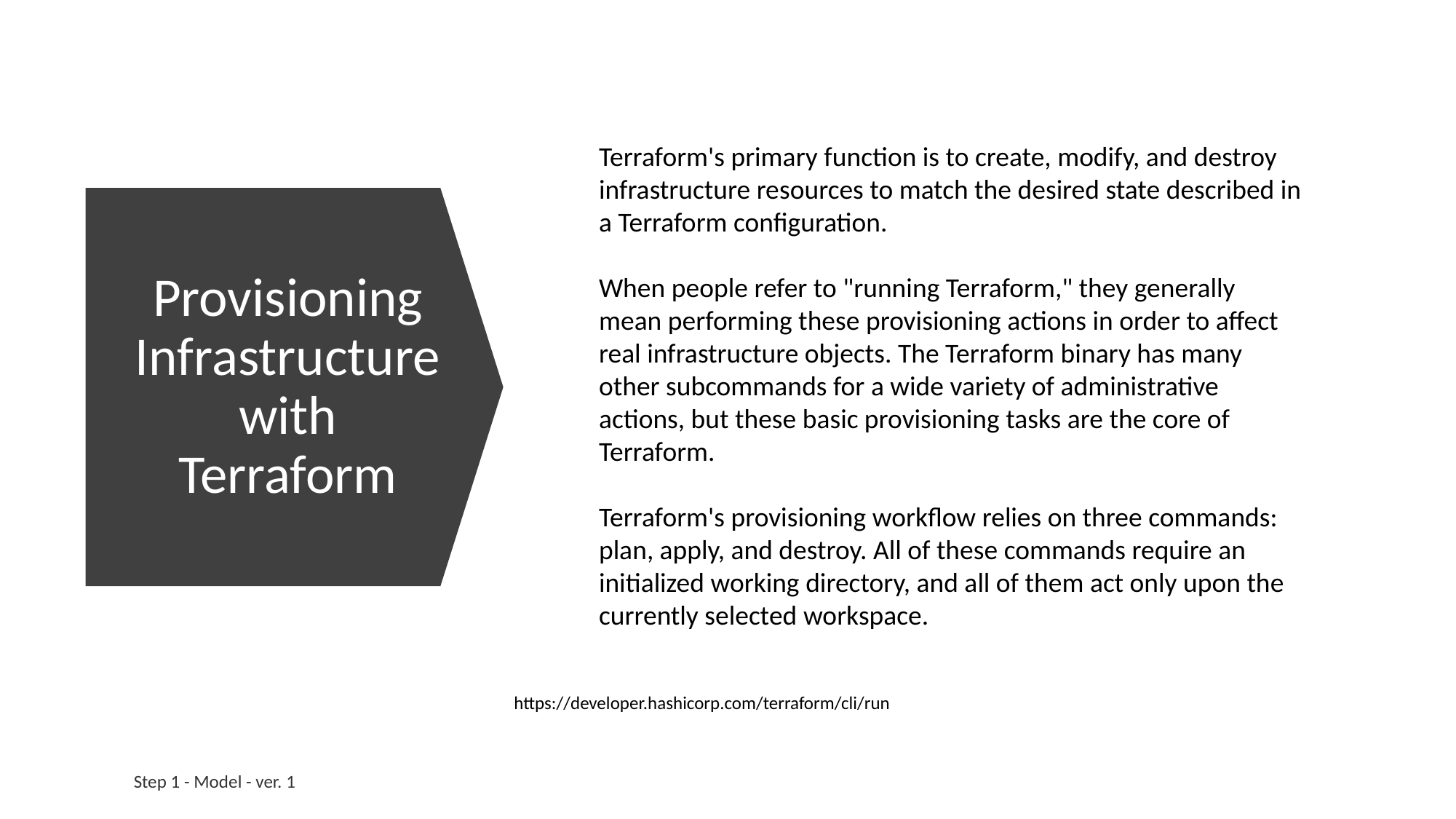

Terraform's primary function is to create, modify, and destroy infrastructure resources to match the desired state described in a Terraform configuration.

When people refer to "running Terraform," they generally mean performing these provisioning actions in order to affect real infrastructure objects. The Terraform binary has many other subcommands for a wide variety of administrative actions, but these basic provisioning tasks are the core of Terraform.

Terraform's provisioning workflow relies on three commands: plan, apply, and destroy. All of these commands require an initialized working directory, and all of them act only upon the currently selected workspace.

# Provisioning Infrastructure with Terraform
https://developer.hashicorp.com/terraform/cli/run
Step 1 - Model - ver. 1